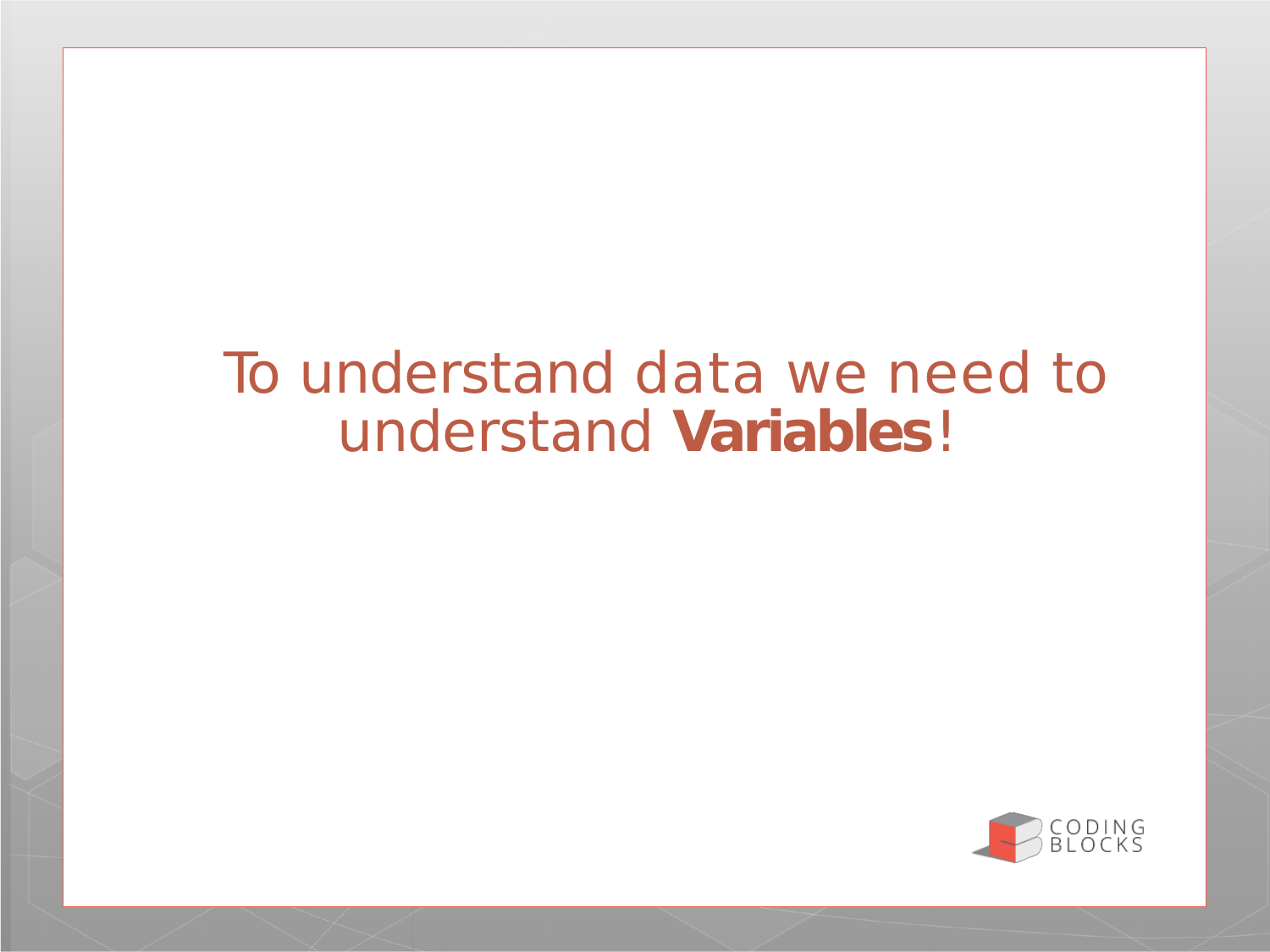

# To understand data we need to  understand Variables!